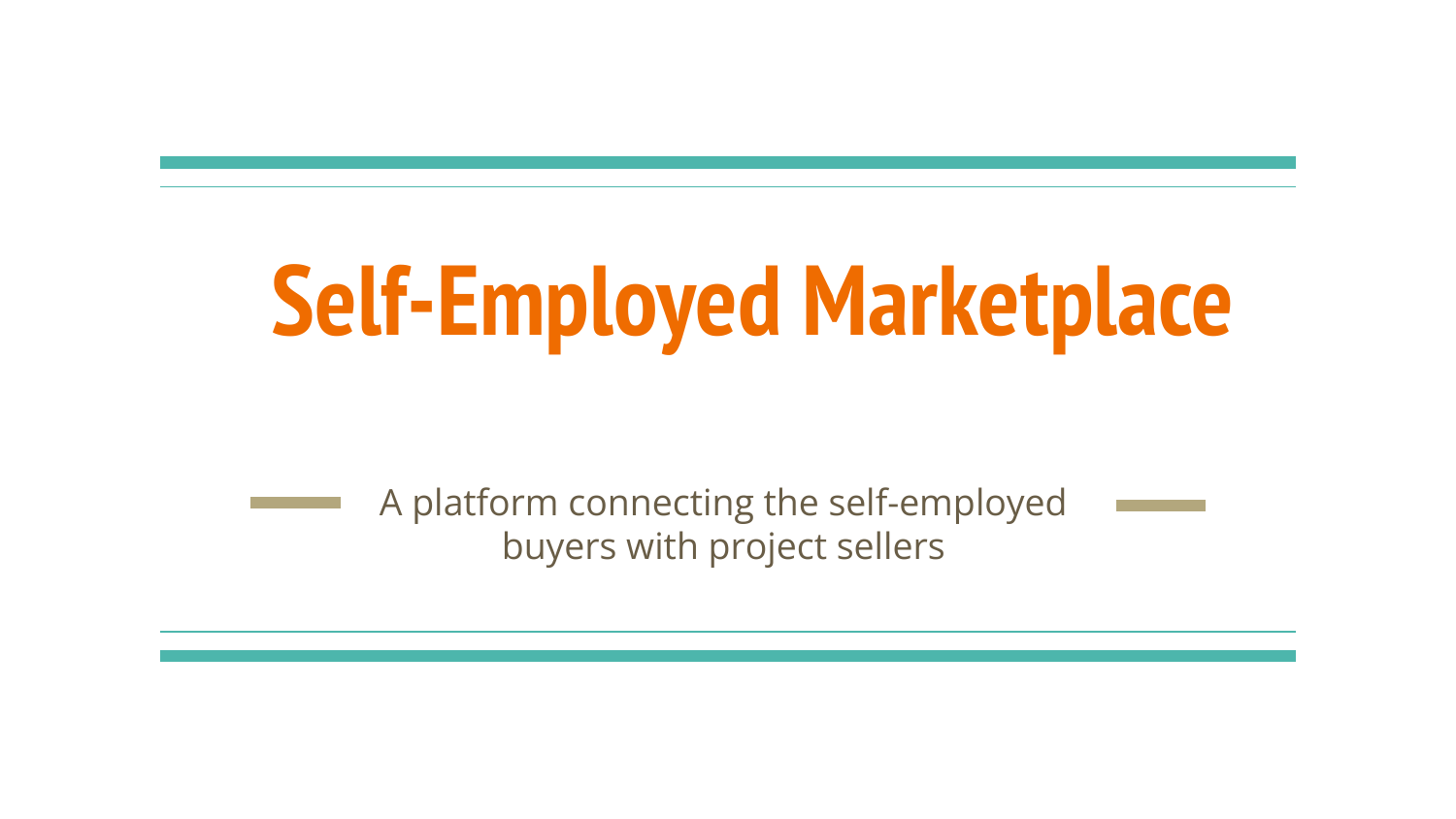

# Self-Employed Marketplace
A platform connecting the self-employed buyers with project sellers